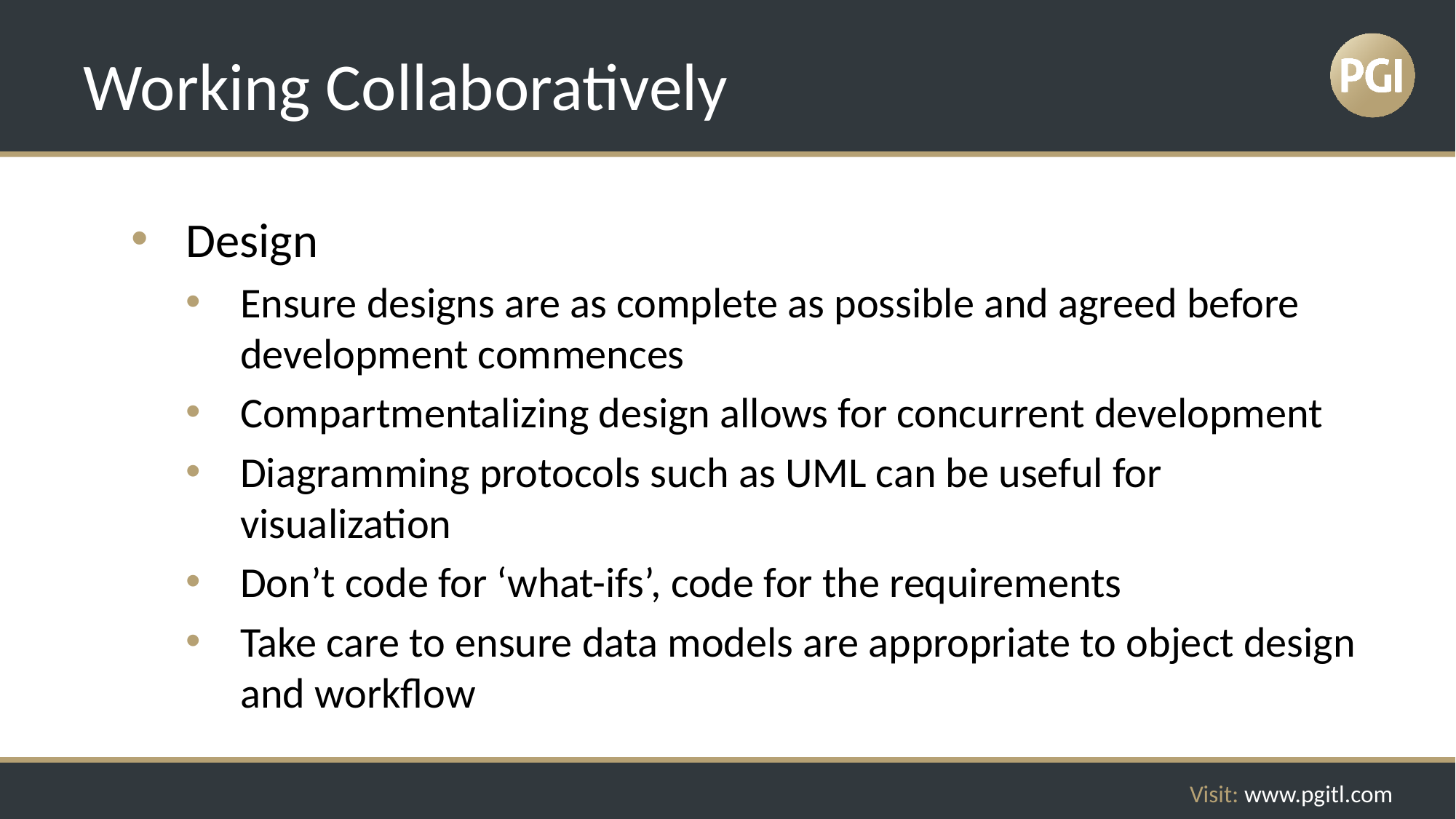

# Working Collaboratively
Design
Ensure designs are as complete as possible and agreed before development commences
Compartmentalizing design allows for concurrent development
Diagramming protocols such as UML can be useful for visualization
Don’t code for ‘what-ifs’, code for the requirements
Take care to ensure data models are appropriate to object design and workflow